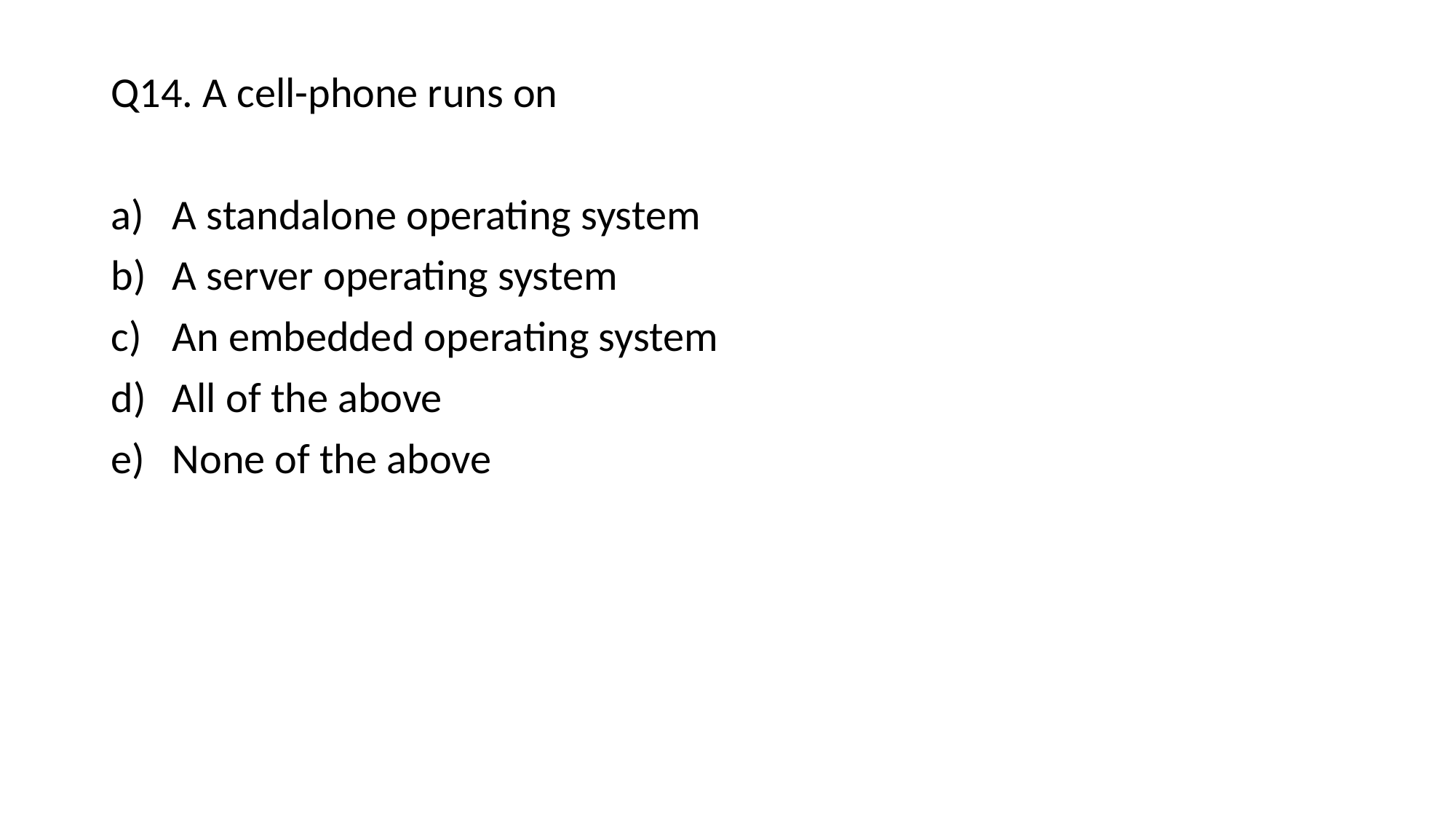

Q14. A cell-phone runs on

A standalone operating system
A server operating system
An embedded operating system
All of the above
None of the above